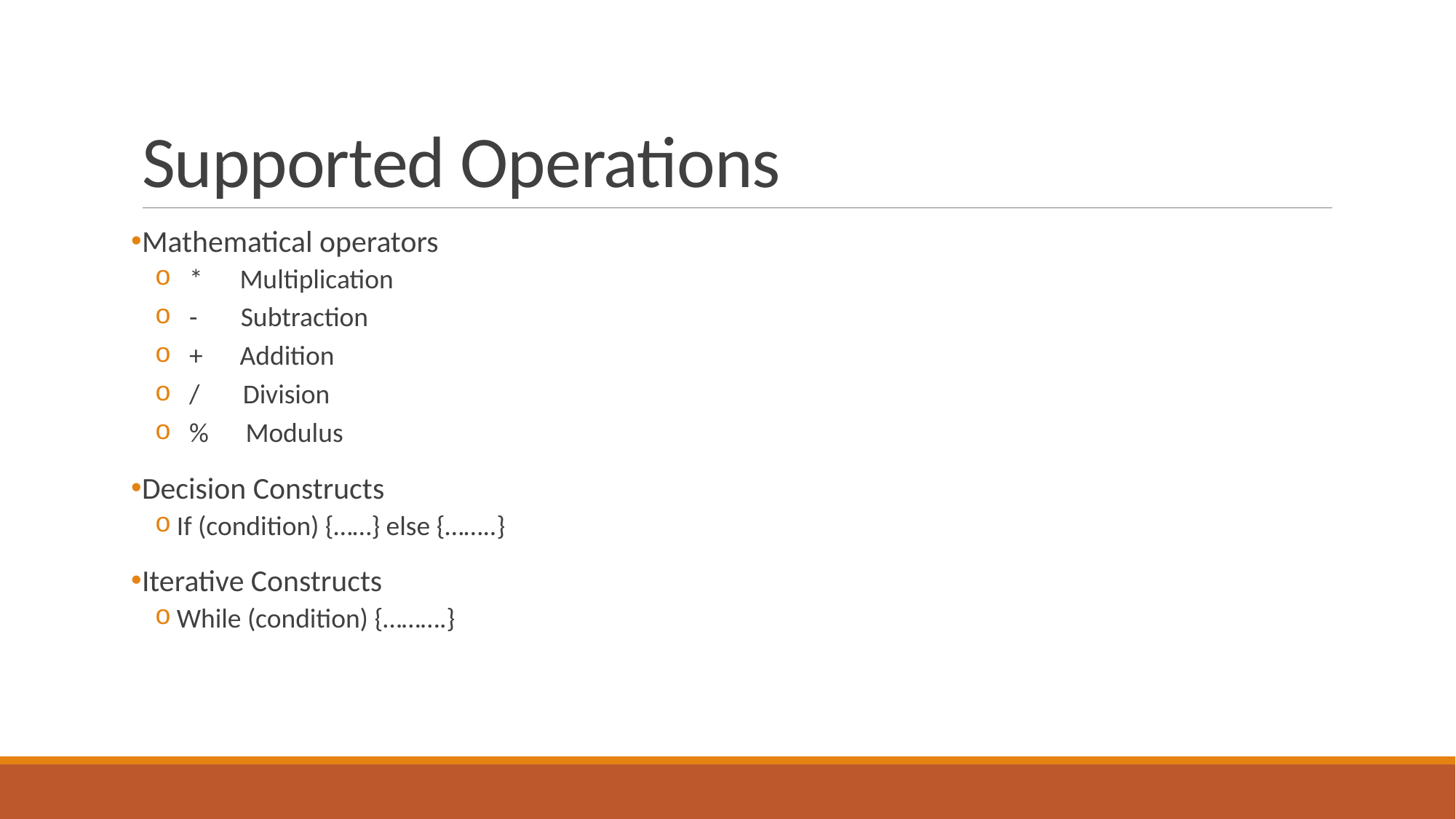

# Supported Operations
Mathematical operators
  *      Multiplication
  -       Subtraction
  +      Addition
  /       Division
  %      Modulus
Decision Constructs
If (condition) {……} else {……..}
Iterative Constructs
While (condition) {……….}